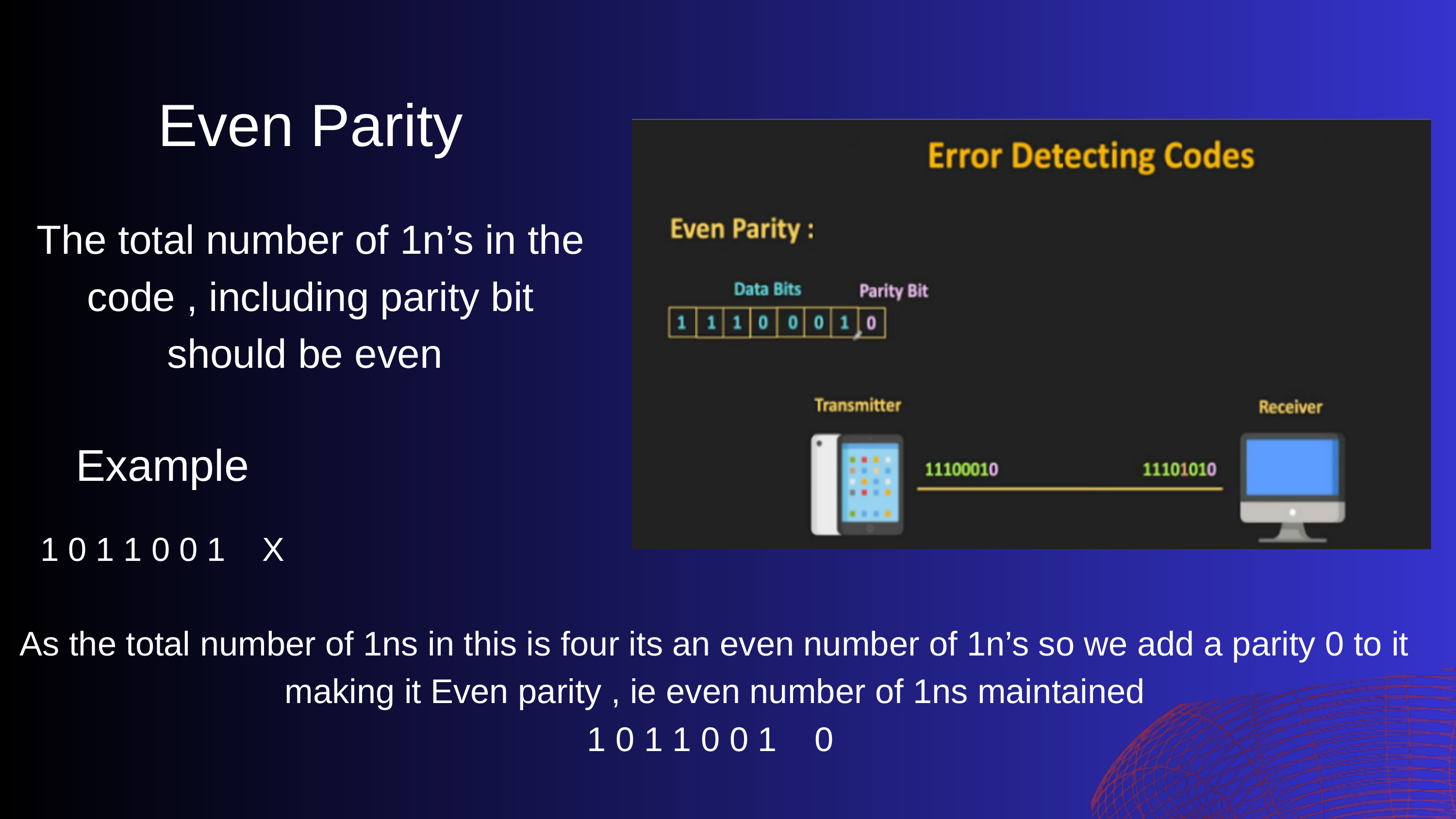

Even Parity

The total number of 1n’s in the code , including parity bit should be even
Example
1 0 1 1 0 0 1    X

As the total number of 1ns in this is four its an even number of 1n’s so we add a parity 0 to it making it Even parity , ie even number of 1ns maintained
1 0 1 1 0 0 1    0